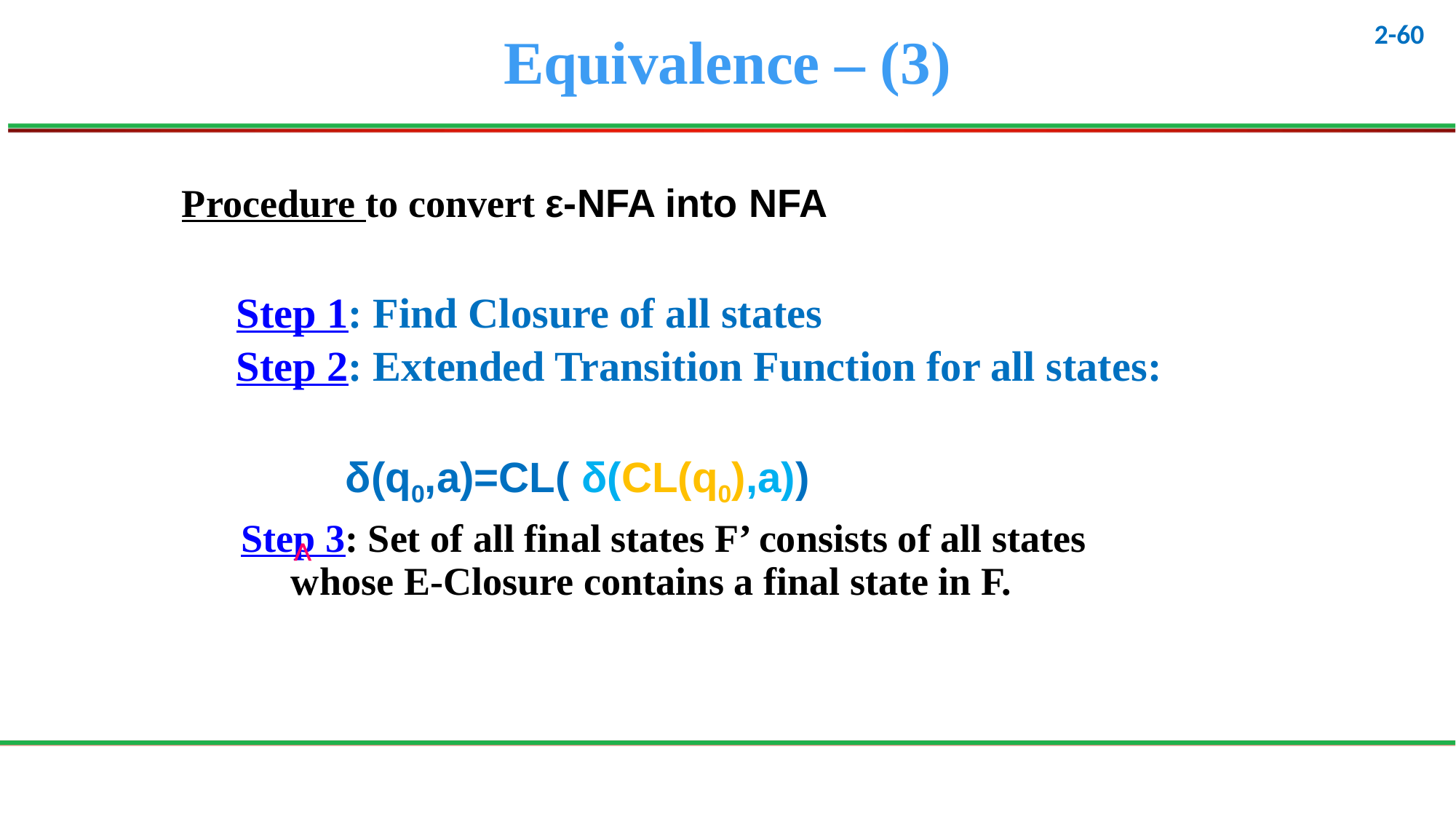

60
# Equivalence – (3)
Procedure to convert ε-NFA into NFA

Step 1: Find Closure of all states
Step 2: Extended Transition Function for all states:

	δ(q0,a)=CL( δ(CL(q0),a))
      Step 3: Set of all final states F’ consists of all states   	 		whose E-Closure contains a final state in F.
˄